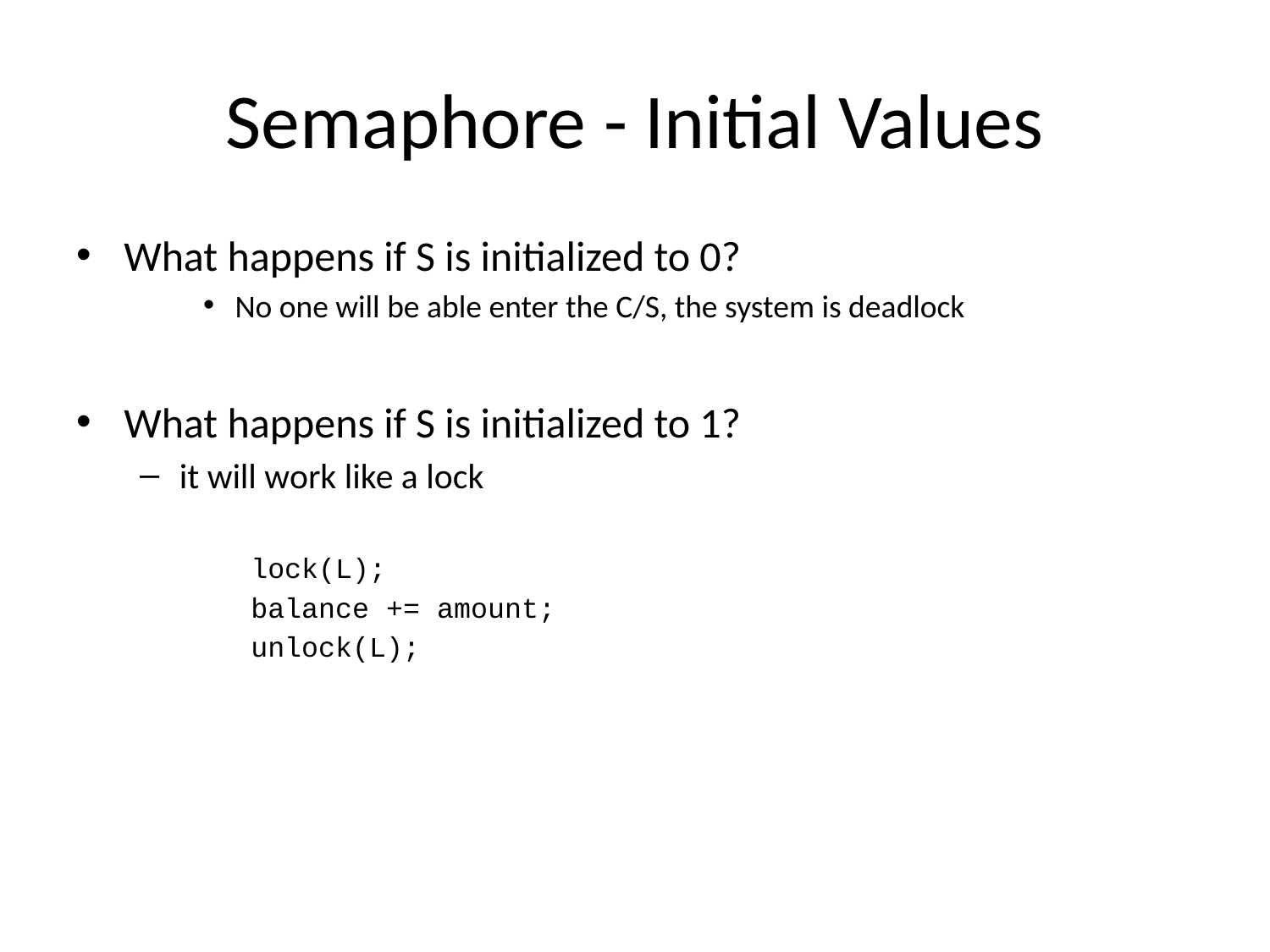

# Semaphore - Initial Values
What happens if S is initialized to 0?
No one will be able enter the C/S, the system is deadlock

What happens if S is initialized to 1?
it will work like a lock

		lock(L);
		balance += amount;
		unlock(L);